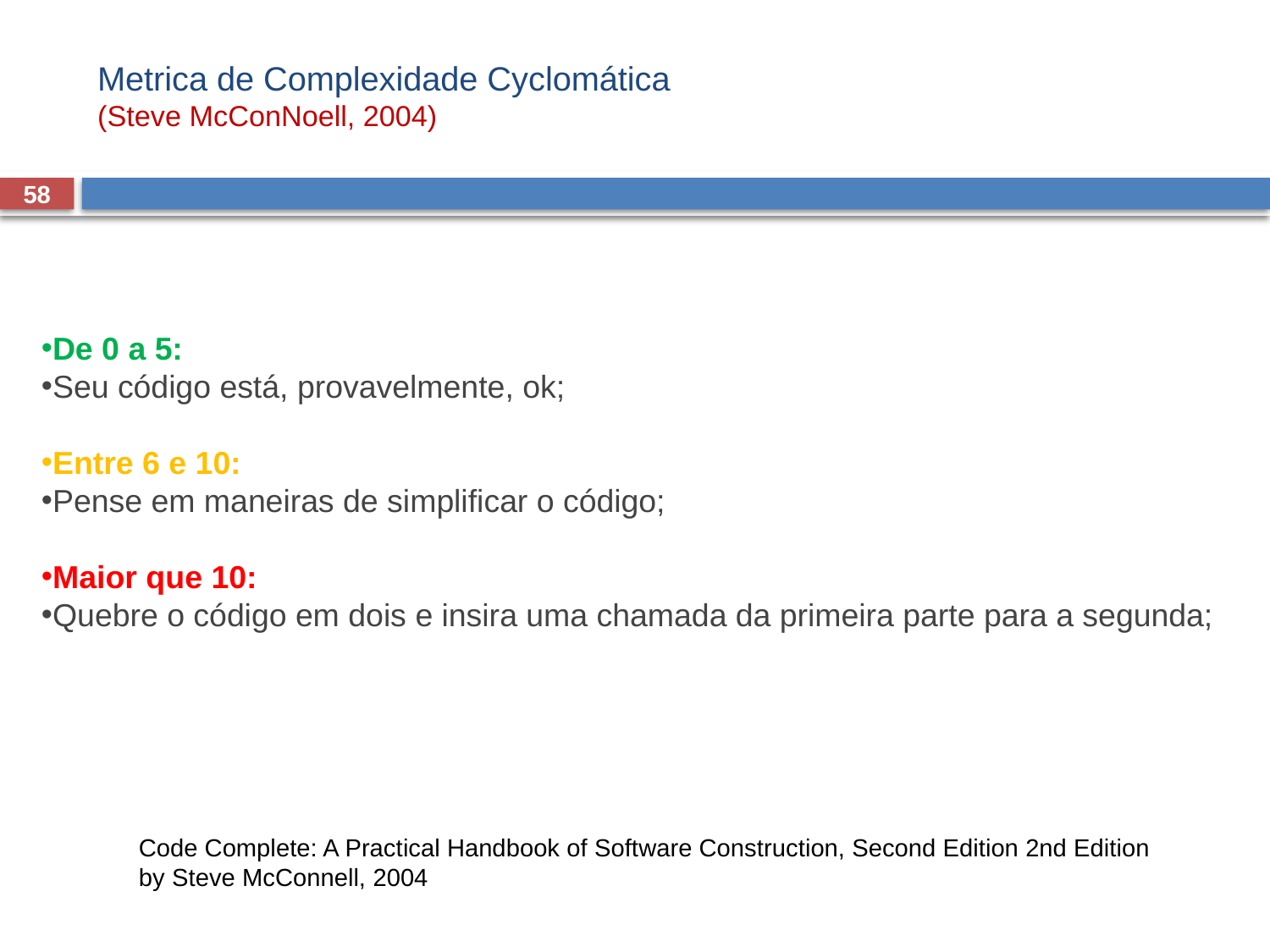

# Metrica de Complexidade Cyclomática (Steve McConNoell, 2004)
58
De 0 a 5:
Seu código está, provavelmente, ok;

Entre 6 e 10:
Pense em maneiras de simplificar o código;

Maior que 10:
Quebre o código em dois e insira uma chamada da primeira parte para a segunda;
Code Complete: A Practical Handbook of Software Construction, Second Edition 2nd Edition
by Steve McConnell, 2004